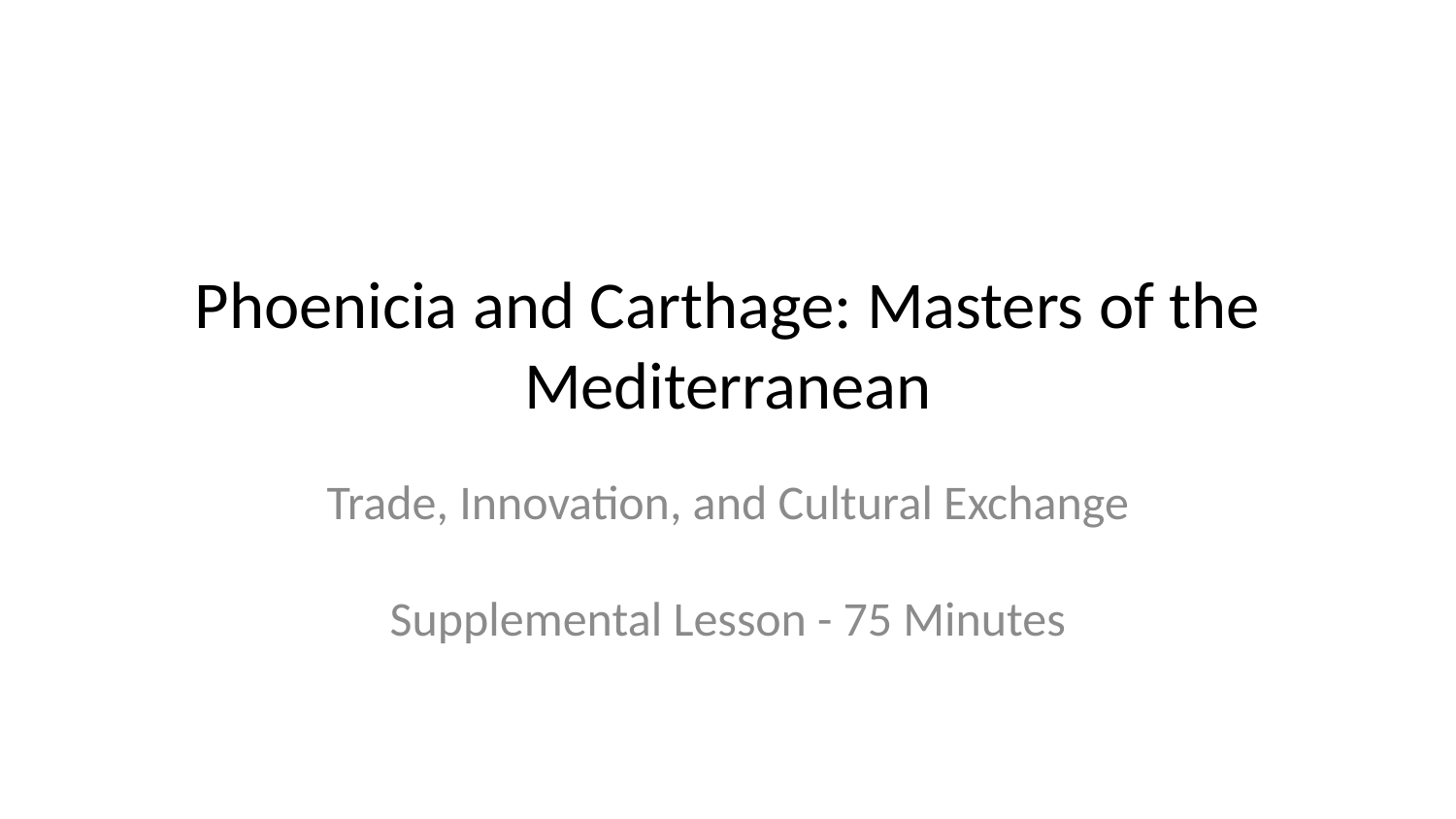

# Phoenicia and Carthage: Masters of the Mediterranean
Trade, Innovation, and Cultural Exchange
Supplemental Lesson - 75 Minutes